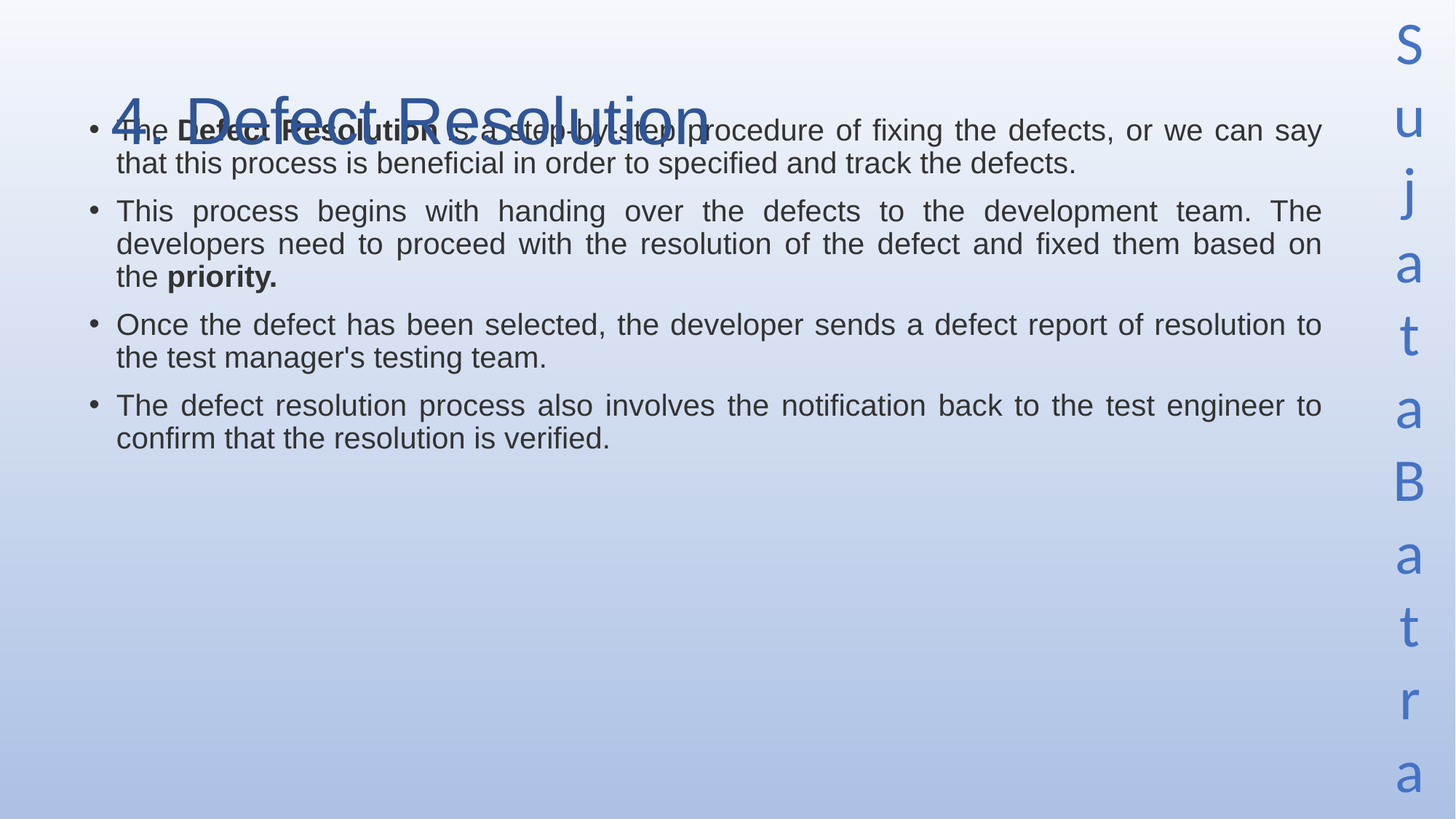

# 4. Defect Resolution
The Defect Resolution is a step-by-step procedure of fixing the defects, or we can say that this process is beneficial in order to specified and track the defects.
This process begins with handing over the defects to the development team. The developers need to proceed with the resolution of the defect and fixed them based on the priority.
Once the defect has been selected, the developer sends a defect report of resolution to the test manager's testing team.
The defect resolution process also involves the notification back to the test engineer to confirm that the resolution is verified.